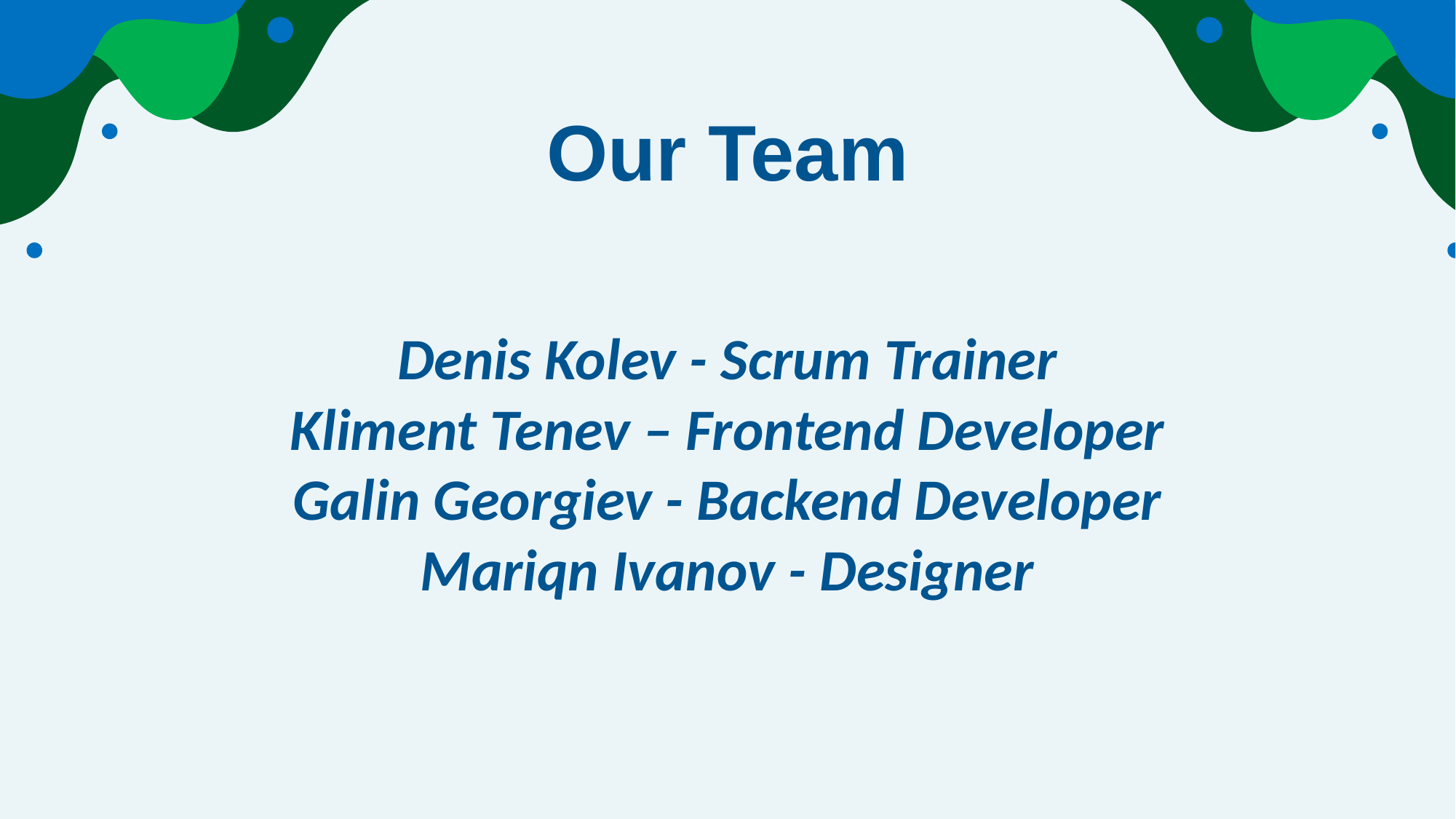

# Our Team
Denis Kolev - Scrum Trainer
Kliment Tenev – Frontend Developer
Galin Georgiev - Backend Developer
Mariqn Ivanov - Designer